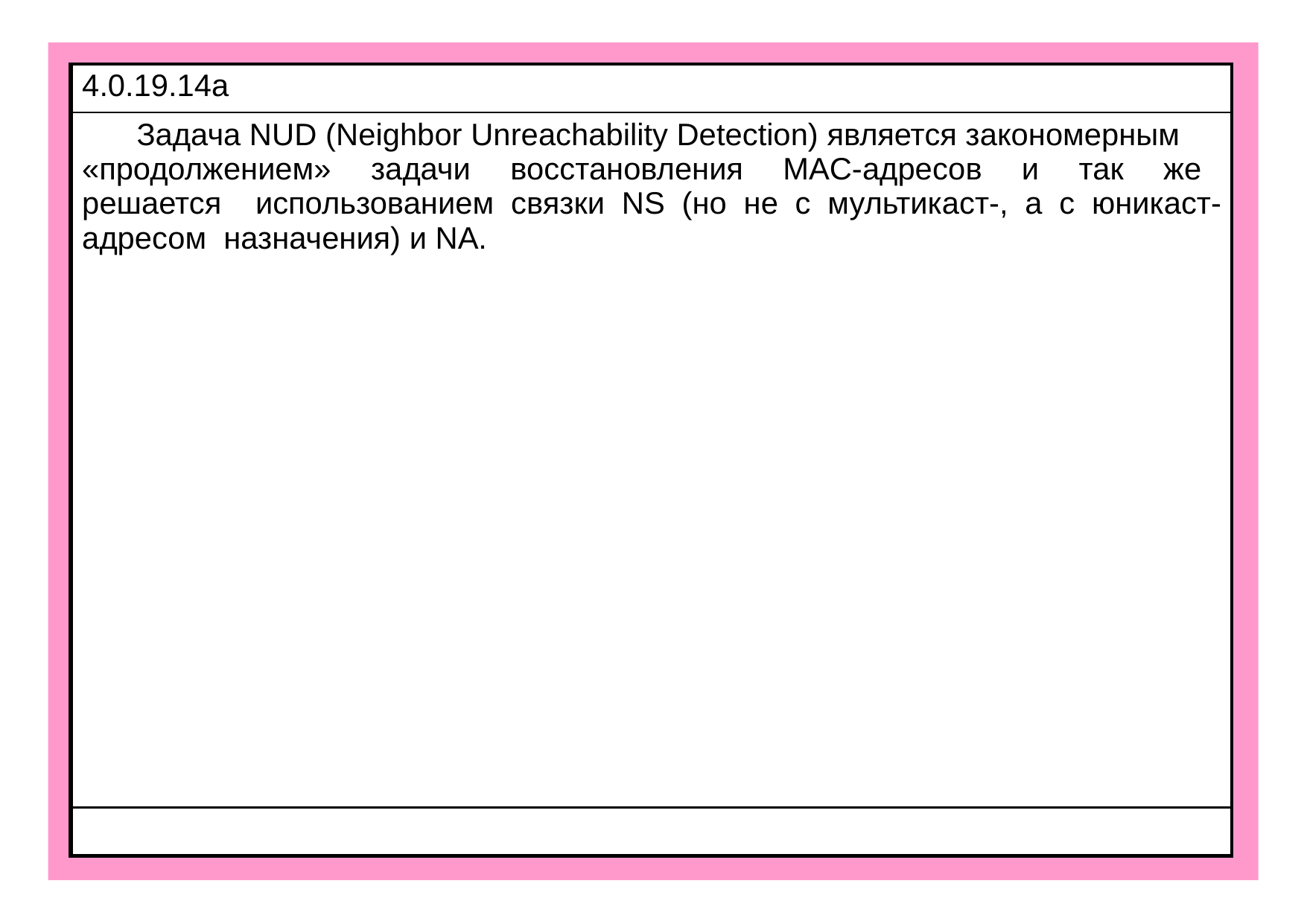

| 4.0.19.14a |
| --- |
| Задача NUD (Neighbor Unreachability Detection) является закономерным «продолжением» задачи восстановления MAC-адресов и так же решается использованием связки NS (но не с мультикаст-, а с юникаст-адресом назначения) и NA. |
|  |